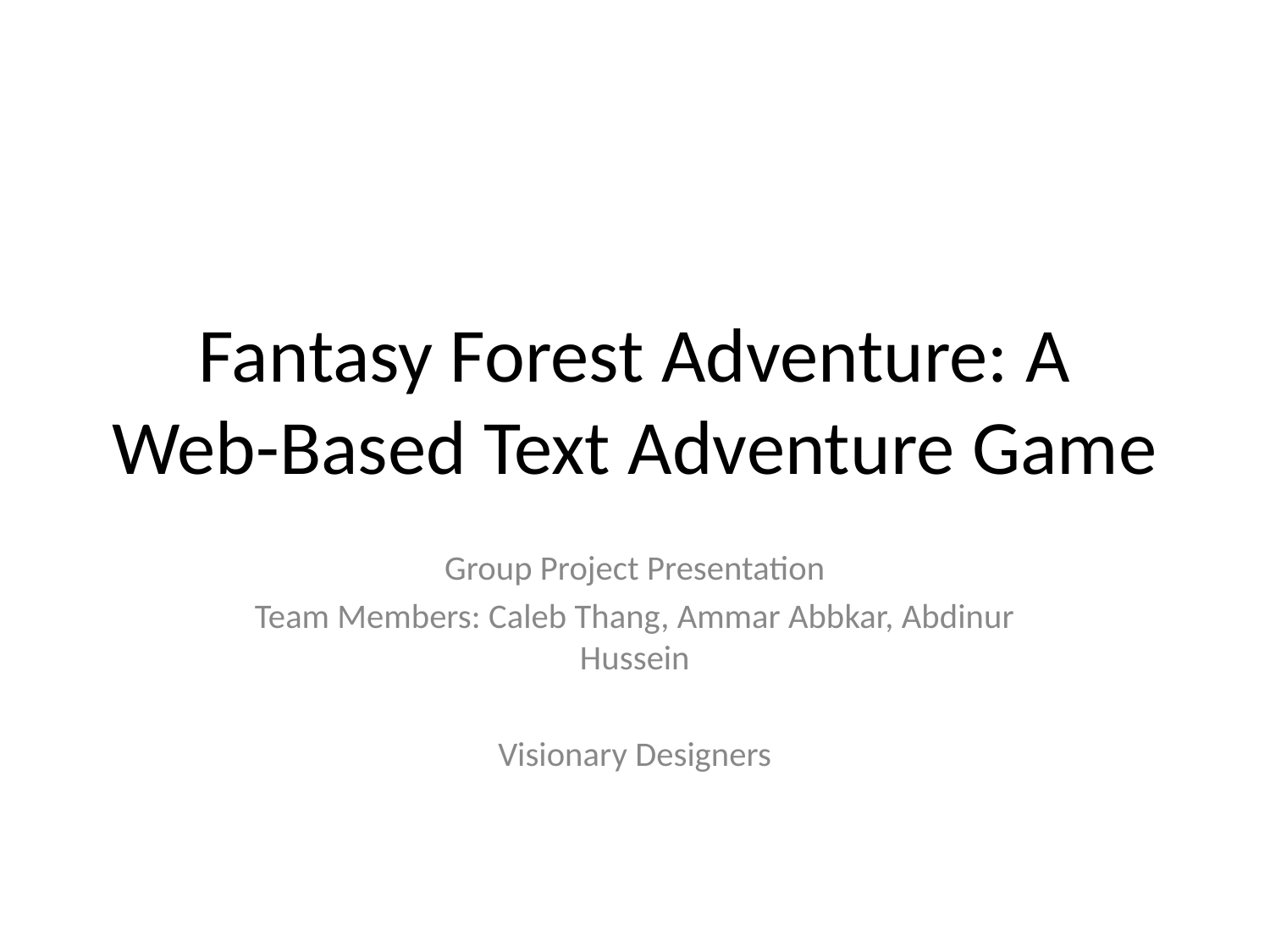

# Fantasy Forest Adventure: A Web-Based Text Adventure Game
Group Project Presentation
Team Members: Caleb Thang, Ammar Abbkar, Abdinur Hussein

Visionary Designers